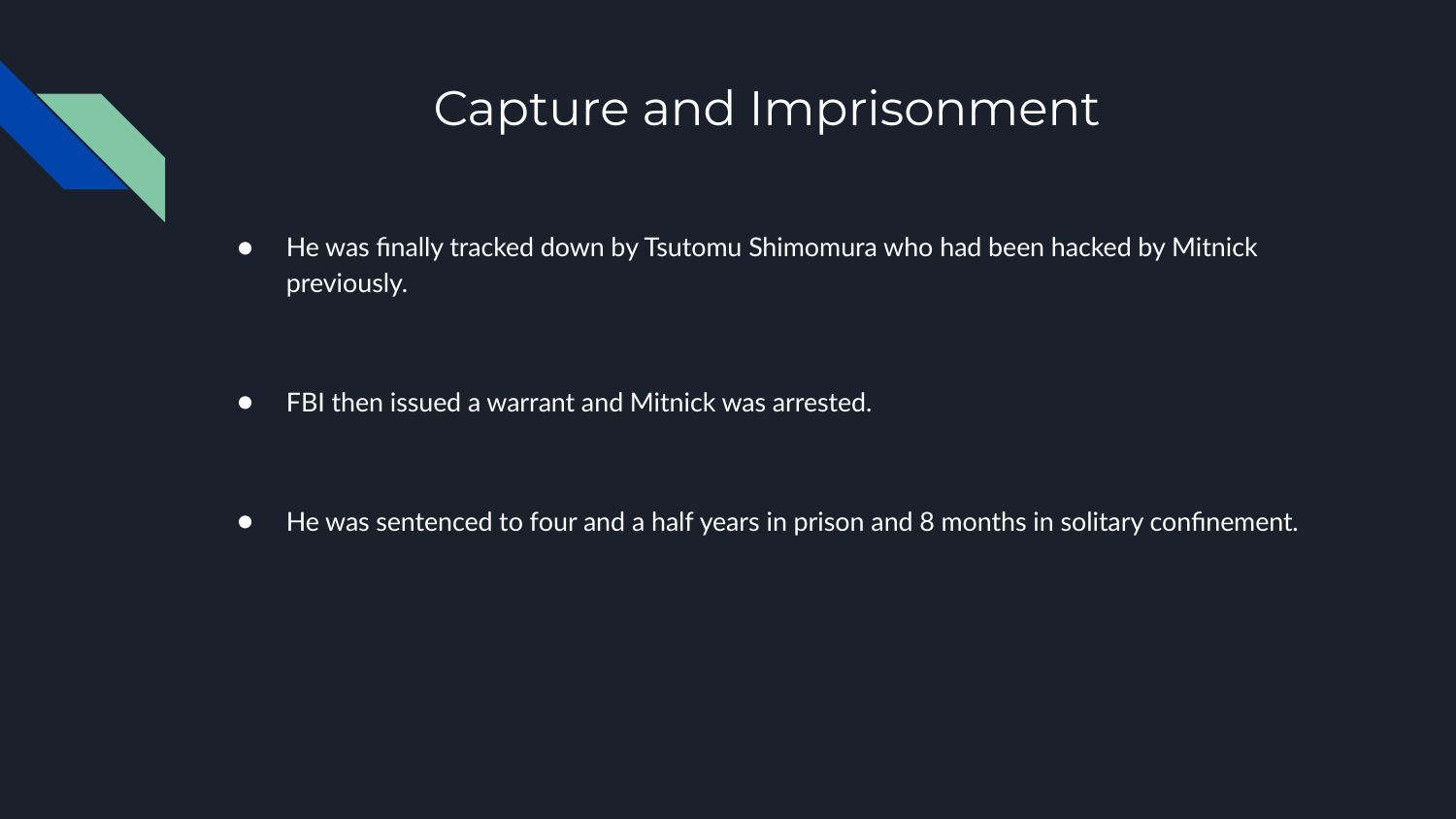

# Capture and Imprisonment
He was finally tracked down by Tsutomu Shimomura who had been hacked by Mitnick previously.

FBI then issued a warrant and Mitnick was arrested.

He was sentenced to four and a half years in prison and 8 months in solitary confinement.